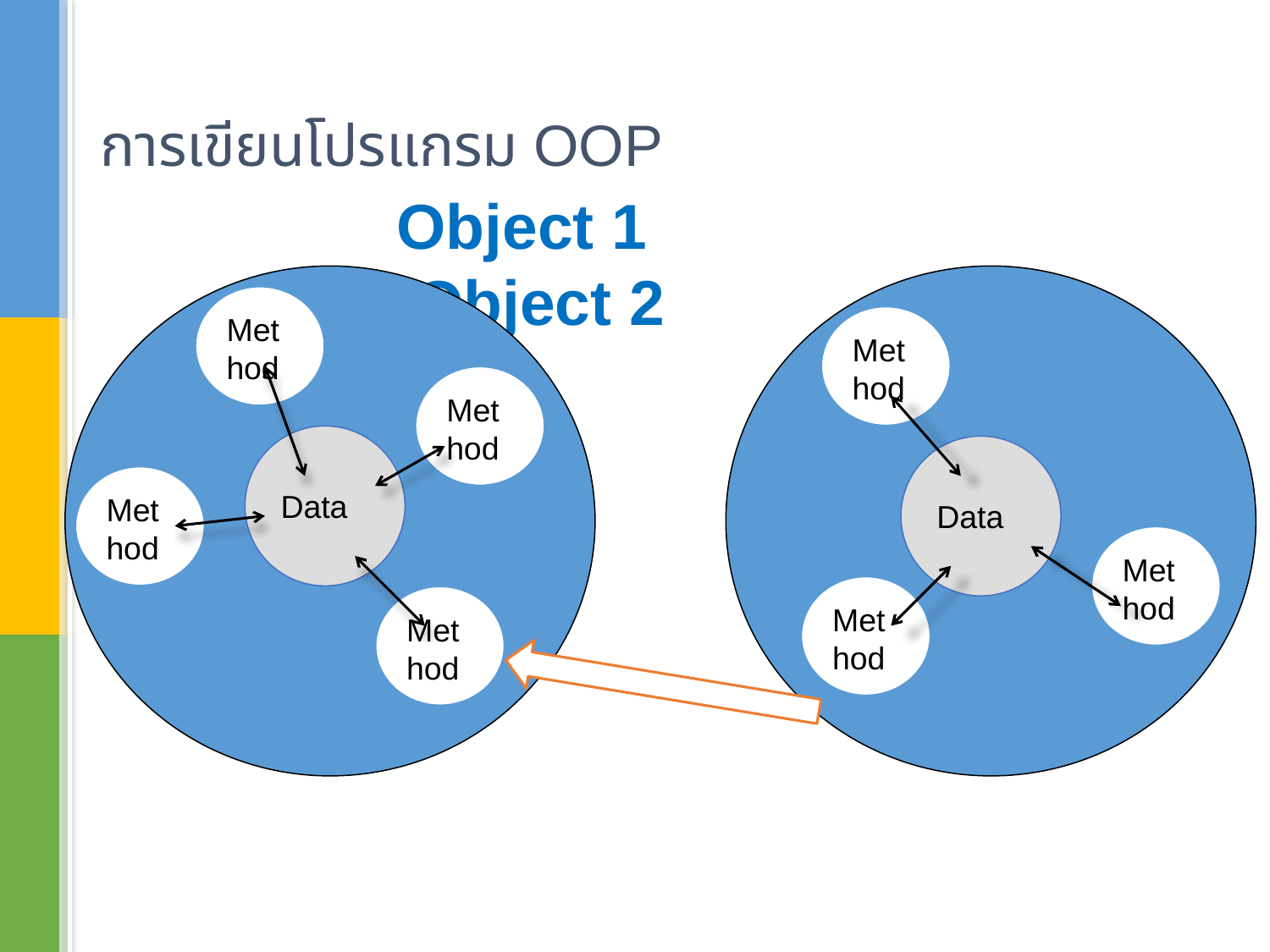

# การเขียนโปรแกรม OOP
                  Object 1                                                  Object 2

Method
Method
Method
Data
Data
Method
Method
Method
Method